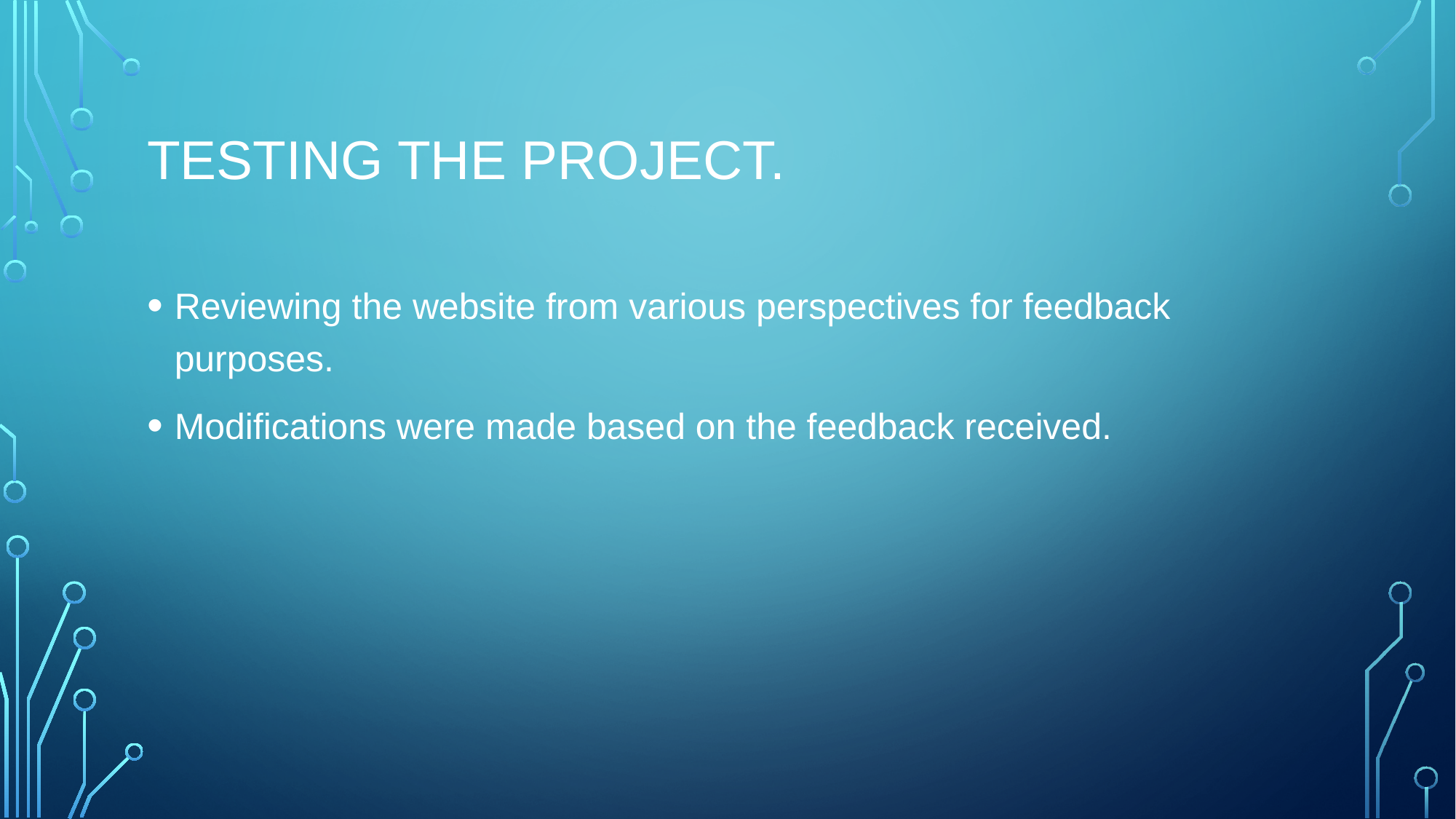

# Testing the project.
Reviewing the website from various perspectives for feedback purposes.
Modifications were made based on the feedback received.